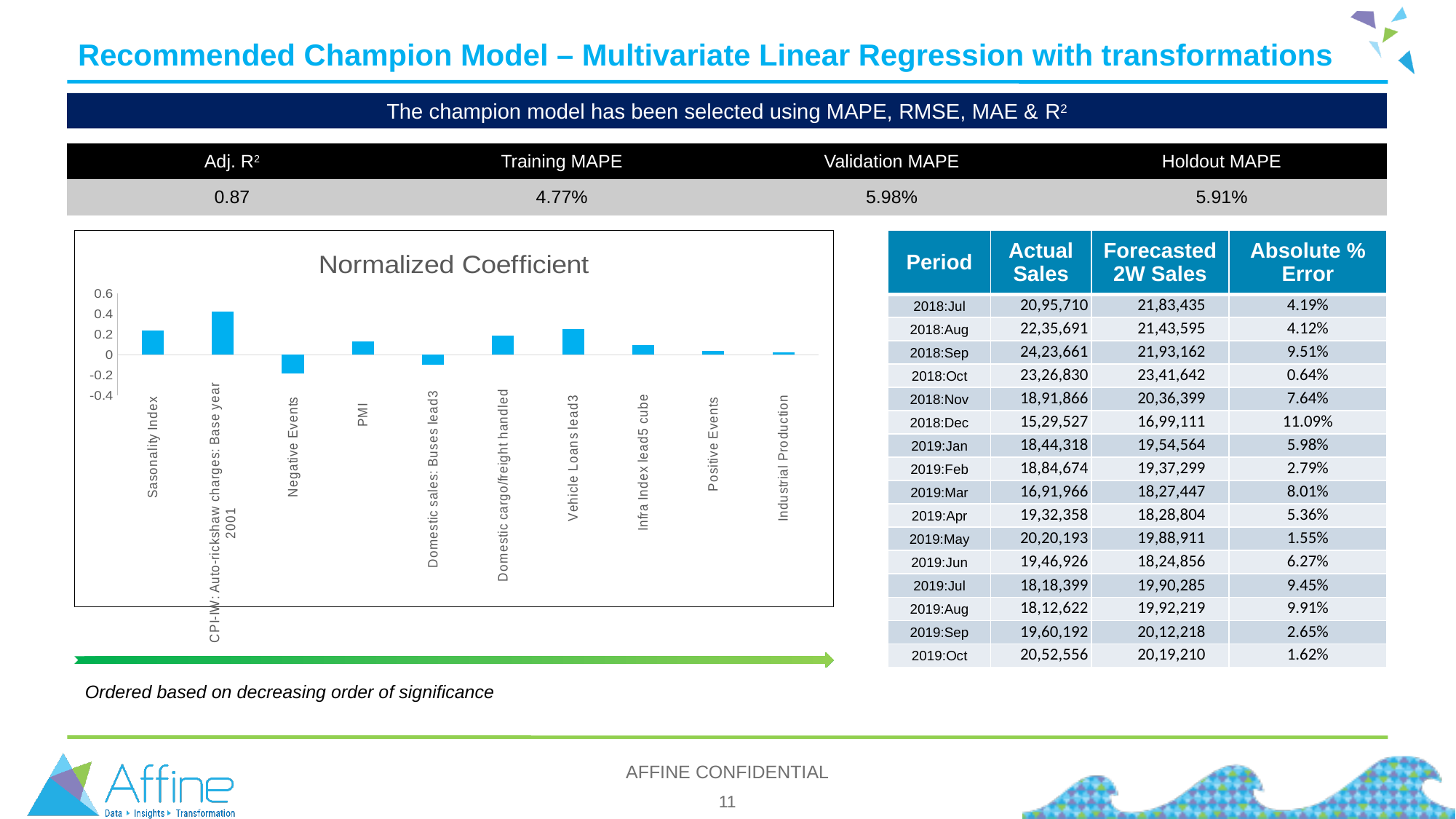

# Recommended Champion Model – Multivariate Linear Regression with transformations
The champion model has been selected using MAPE, RMSE, MAE & R2
| Adj. R2 | Training MAPE | Validation MAPE | Holdout MAPE |
| --- | --- | --- | --- |
| 0.87 | 4.77% | 5.98% | 5.91% |
| Period | Actual Sales | Forecasted 2W Sales | Absolute % Error |
| --- | --- | --- | --- |
| 2018:Jul | 20,95,710 | 21,83,435 | 4.19% |
| 2018:Aug | 22,35,691 | 21,43,595 | 4.12% |
| 2018:Sep | 24,23,661 | 21,93,162 | 9.51% |
| 2018:Oct | 23,26,830 | 23,41,642 | 0.64% |
| 2018:Nov | 18,91,866 | 20,36,399 | 7.64% |
| 2018:Dec | 15,29,527 | 16,99,111 | 11.09% |
| 2019:Jan | 18,44,318 | 19,54,564 | 5.98% |
| 2019:Feb | 18,84,674 | 19,37,299 | 2.79% |
| 2019:Mar | 16,91,966 | 18,27,447 | 8.01% |
| 2019:Apr | 19,32,358 | 18,28,804 | 5.36% |
| 2019:May | 20,20,193 | 19,88,911 | 1.55% |
| 2019:Jun | 19,46,926 | 18,24,856 | 6.27% |
| 2019:Jul | 18,18,399 | 19,90,285 | 9.45% |
| 2019:Aug | 18,12,622 | 19,92,219 | 9.91% |
| 2019:Sep | 19,60,192 | 20,12,218 | 2.65% |
| 2019:Oct | 20,52,556 | 20,19,210 | 1.62% |

### Chart: Normalized Coefficient

| Category |  |
|---|---|
| Sasonality Index | 0.2364 |
| CPI-IW: Auto-rickshaw charges: Base year 2001 | 0.4222 |
| Negative Events | -0.1838 |
| PMI | 0.1302 |
| Domestic sales: Buses lead3 | -0.0992 |
| Domestic cargo/freight handled | 0.1901 |
| Vehicle Loans lead3 | 0.2504 |
| Infra Index lead5 cube | 0.0987 |
| Positive Events | 0.035 |
| Industrial Production | 0.0248 |
| Period | Actual Sales | Forecasted 2W Sales | Absolute % Error |
| --- | --- | --- | --- |
| 2018:Nov | 18,91,866 | 20,36,399 | 7.64% |
| 2018:Dec | 15,29,527 | 17,69,338 | 11.68% |
| 2019:Jan | 18,44,318 | 19,54,564 | 5.98% |
| 2019:Feb | 18,84,674 | 19,37,299 | 2.79% |
| 2019:Mar | 16,91,966 | 18,27,447 | 8.01% |
| 2019:Apr | 19,32,358 | 18,28,804 | 5.36% |
| 2019:May | 20,20,193 | 19,88,911 | 1.55% |
| 2019:Jun | 19,46,926 | 18,24,856 | 6.27% |
| 2019:Jul | 18,18,399 | 19,90,285 | 9.45% |
| 2019:Aug | 18,12,622 | 19,92,219 | 9.91% |
| 2019:Sep | 19,60,192 | 20,12,218 | 2.65% |
| 2019:Oct | 20,52,556 | 20,19,210 | 1.62% |

Prediction on hold out data

Ordered based on decreasing order of significance
AFFINE CONFIDENTIAL
11